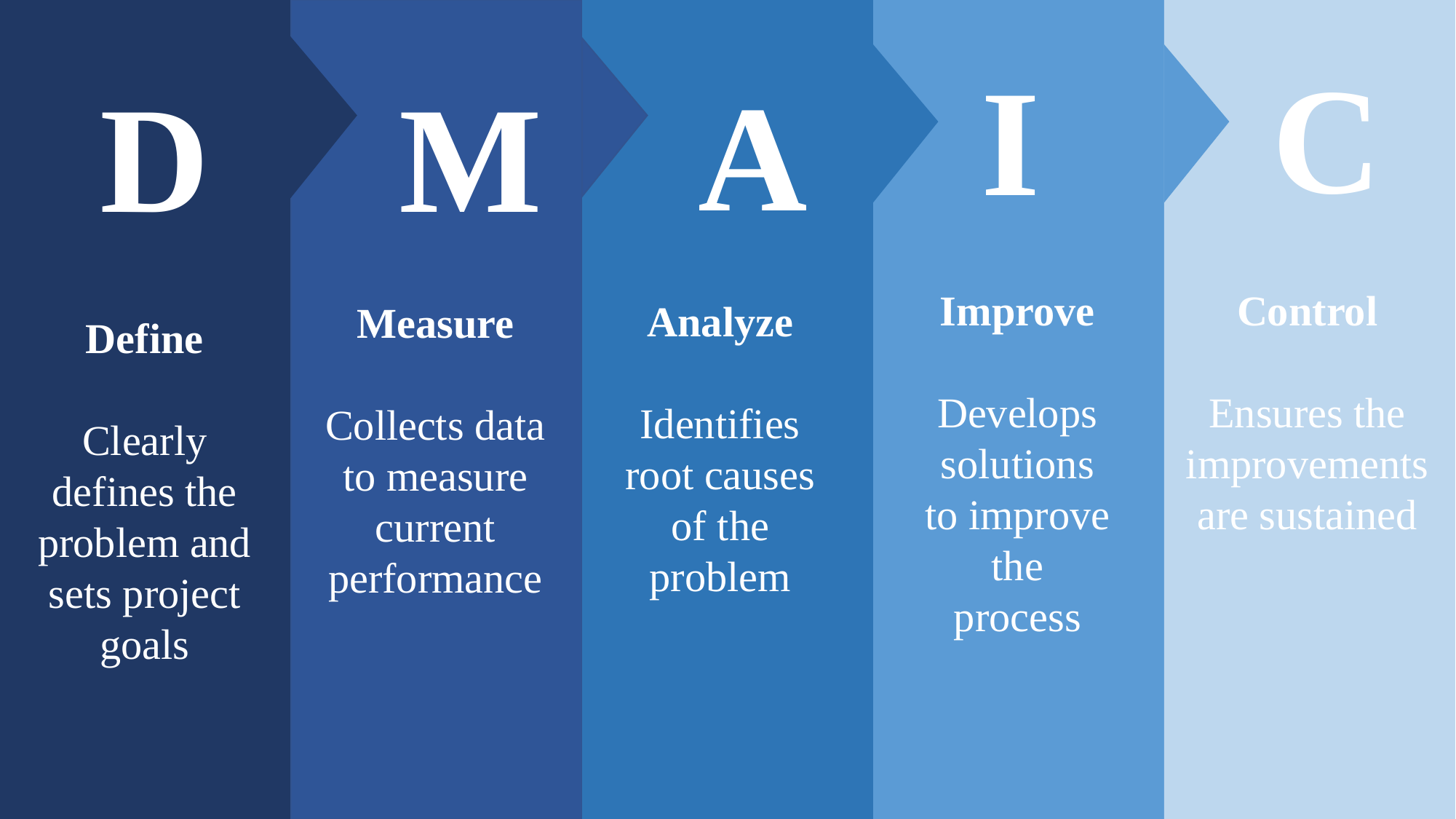

C
I
A
D
M

Improve

Develops solutions to improve the process
Control

Ensures the improvements are sustained
Measure

Collects data to measure current performance

Analyze

Identifies root causes of the problem
Define

Clearly defines the problem and
sets project goals